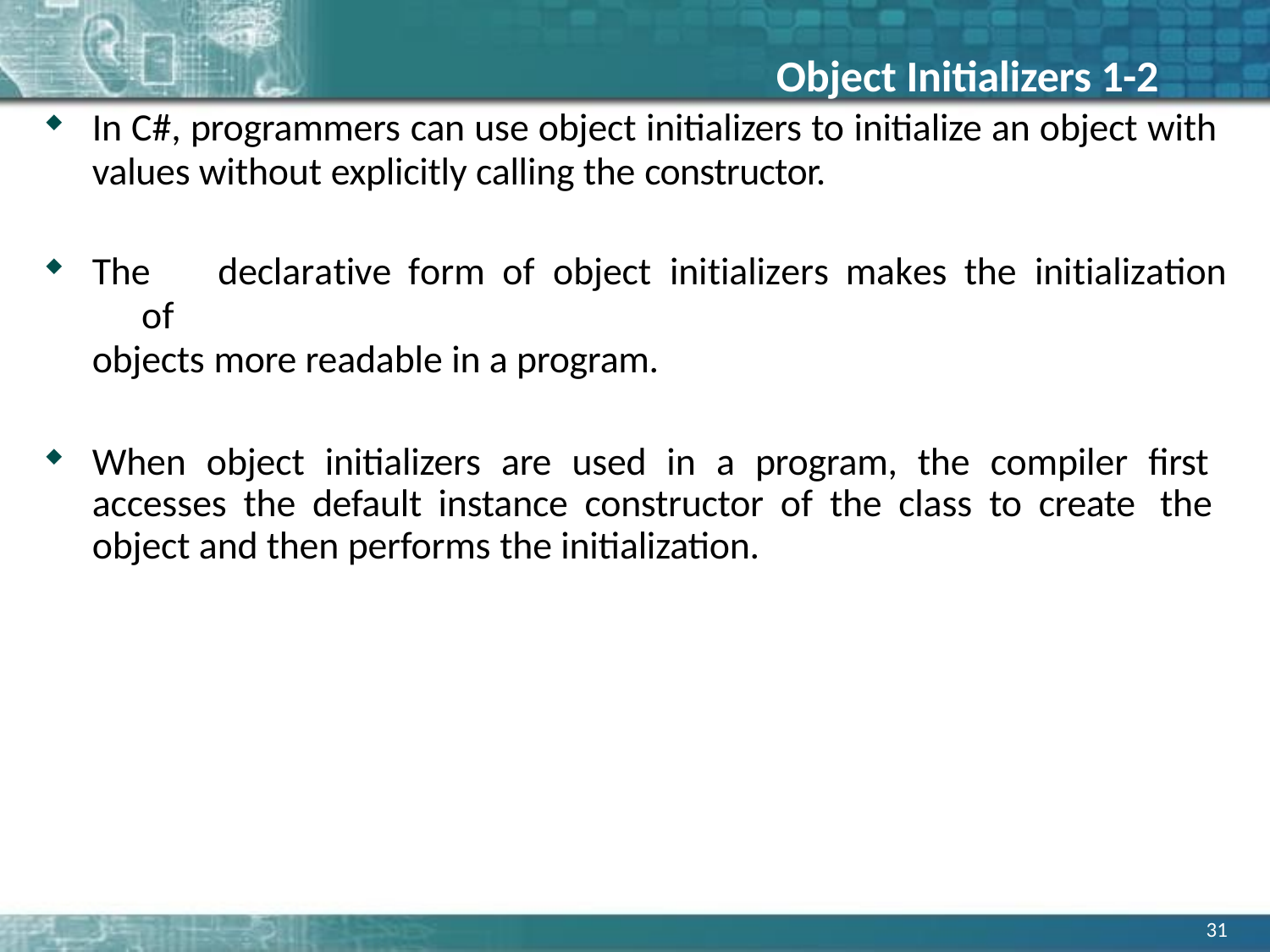

# Object Initializers 1-2
In C#, programmers can use object initializers to initialize an object with
values without explicitly calling the constructor.

The	declarative	form	of	object	initializers	makes	the	initialization	of
objects more readable in a program.

When object initializers are used in a program, the compiler first  accesses the default instance constructor of the class to create the  object and then performs the initialization.
31